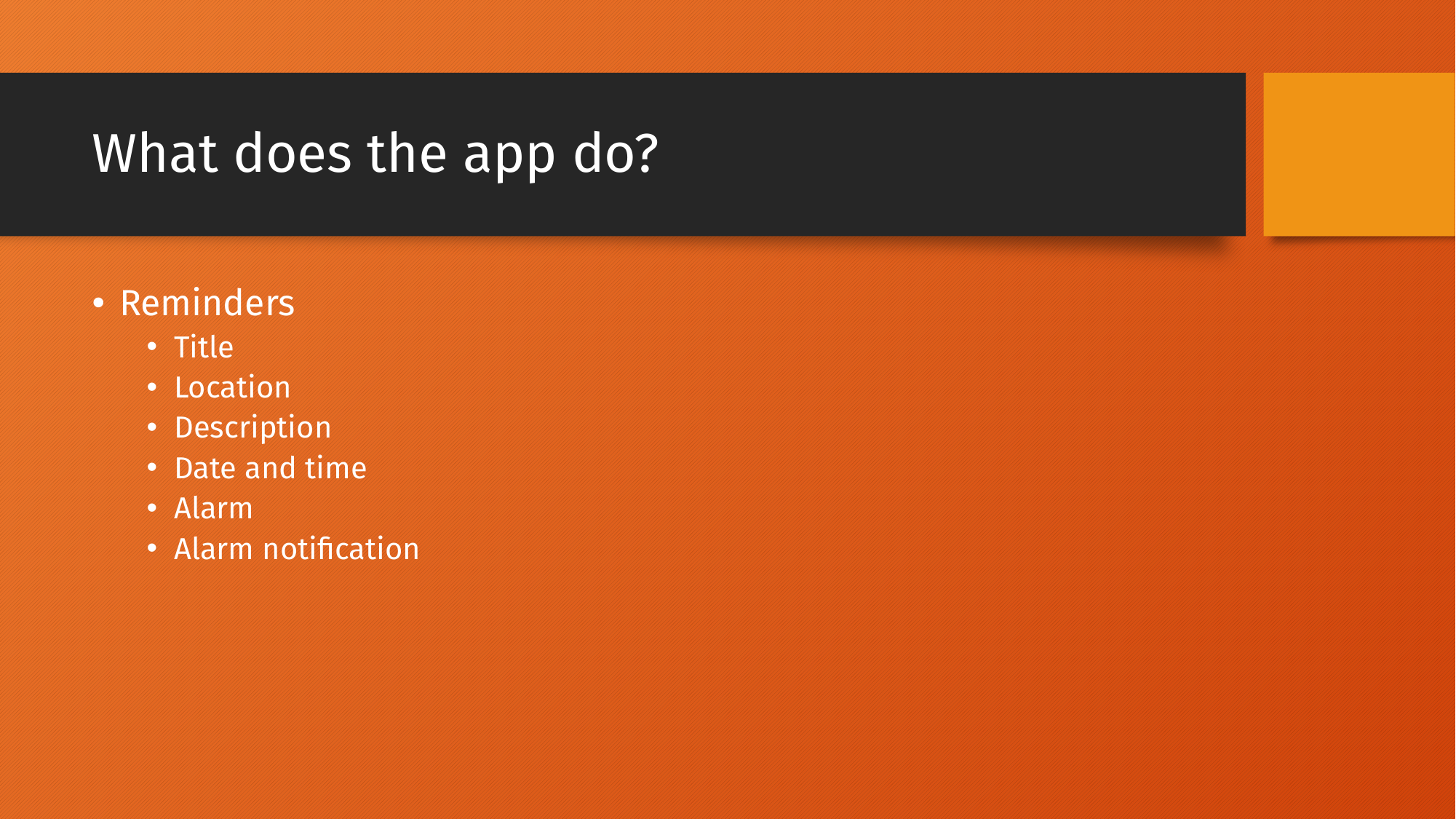

# What does the app do?
Reminders
Title
Location
Description
Date and time
Alarm
Alarm notification